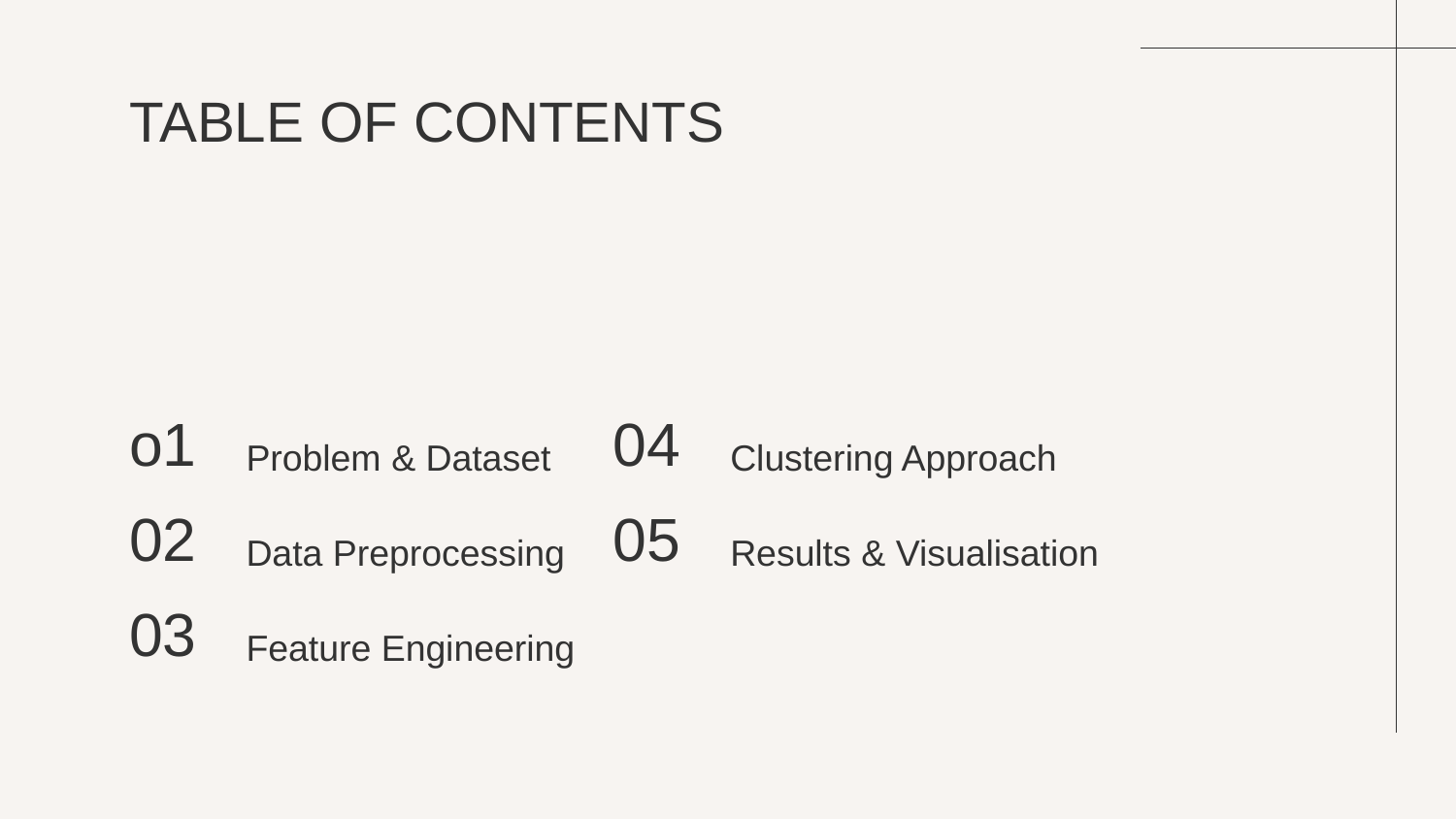

# TABLE OF CONTENTS
04
Problem & Dataset
Clustering Approach
o1
05
Data Preprocessing
Results & Visualisation
02
Feature Engineering
03